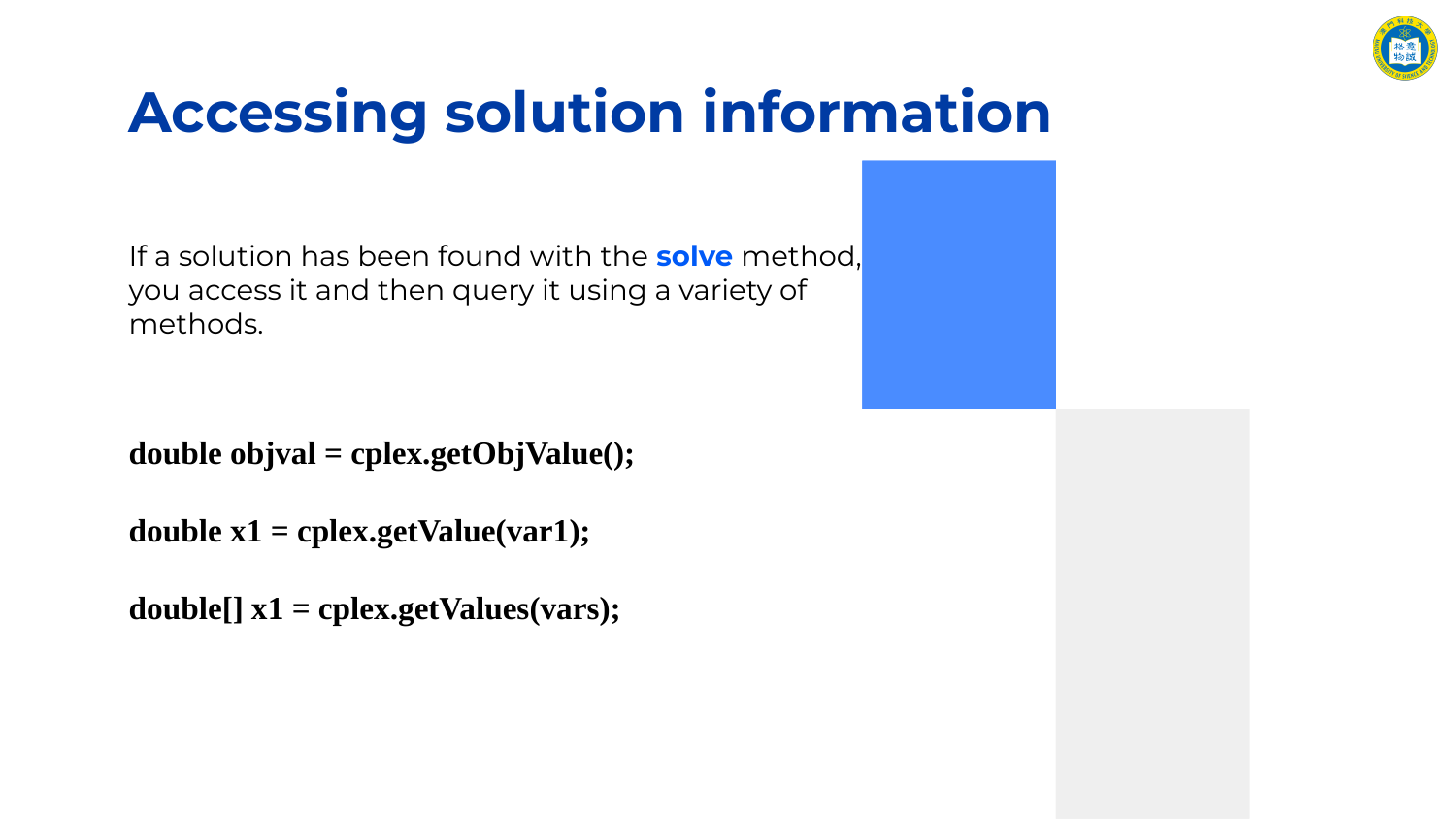

# Accessing solution information

If a solution has been found with the solve method, you access it and then query it using a variety of methods.

double objval = cplex.getObjValue();

double x1 = cplex.getValue(var1);

double[] x1 = cplex.getValues(vars);